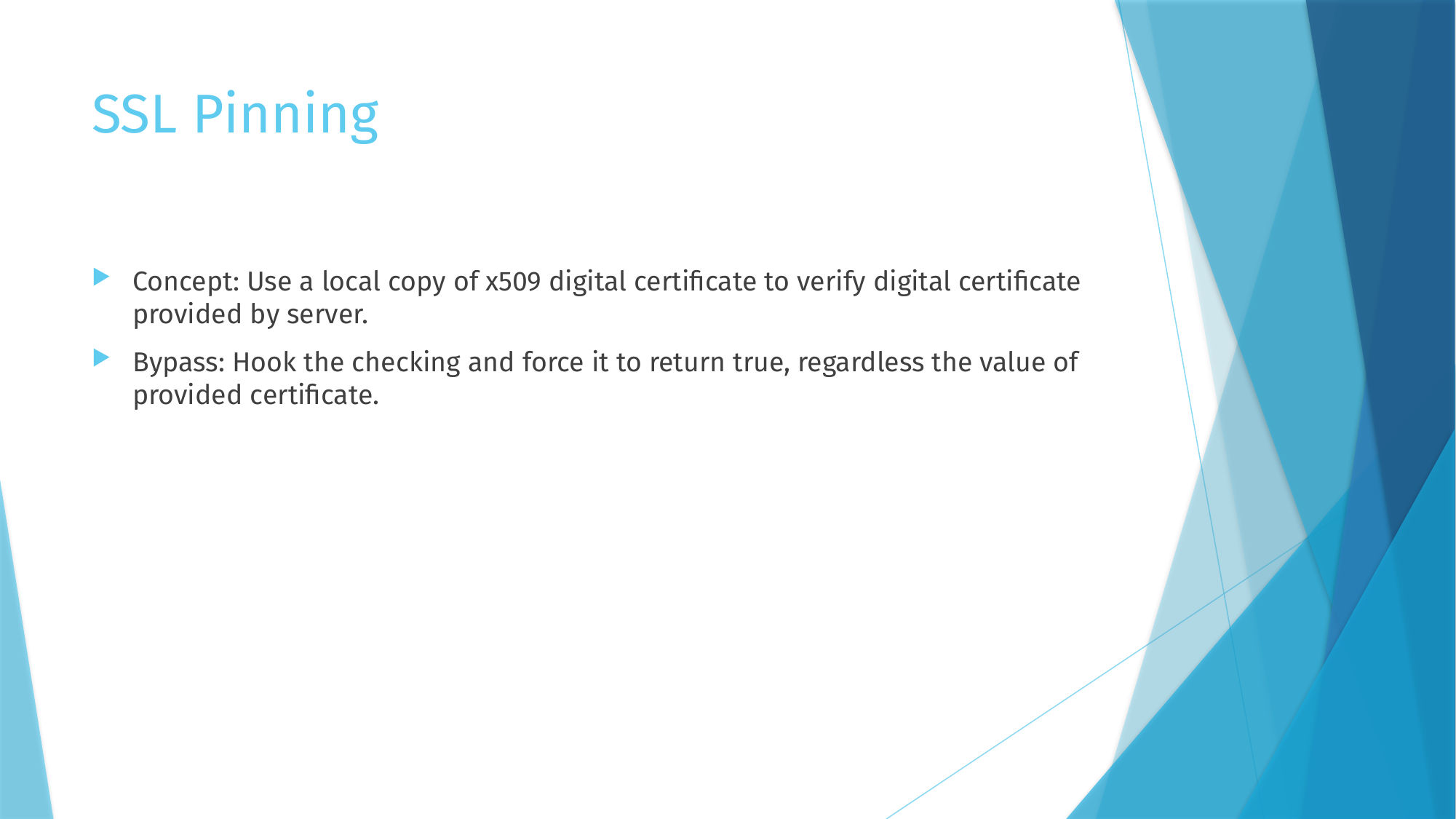

# SSL Pinning
Concept: Use a local copy of x509 digital certificate to verify digital certificate provided by server.
Bypass: Hook the checking and force it to return true, regardless the value of provided certificate.